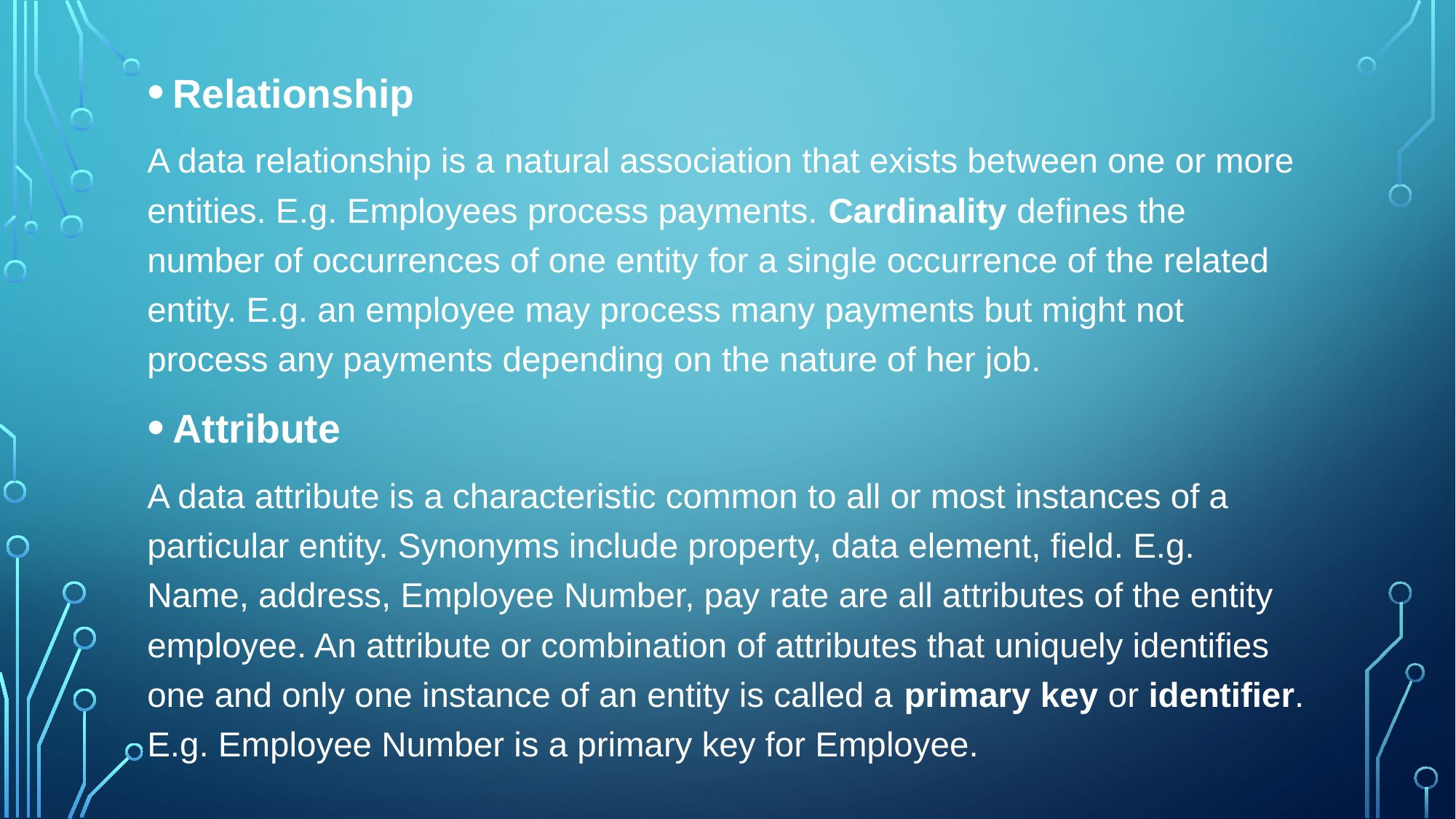

Relationship
A data relationship is a natural association that exists between one or more entities. E.g. Employees process payments. Cardinality defines the number of occurrences of one entity for a single occurrence of the related entity. E.g. an employee may process many payments but might not process any payments depending on the nature of her job.
Attribute
A data attribute is a characteristic common to all or most instances of a particular entity. Synonyms include property, data element, field. E.g. Name, address, Employee Number, pay rate are all attributes of the entity employee. An attribute or combination of attributes that uniquely identifies one and only one instance of an entity is called a primary key or identifier. E.g. Employee Number is a primary key for Employee.